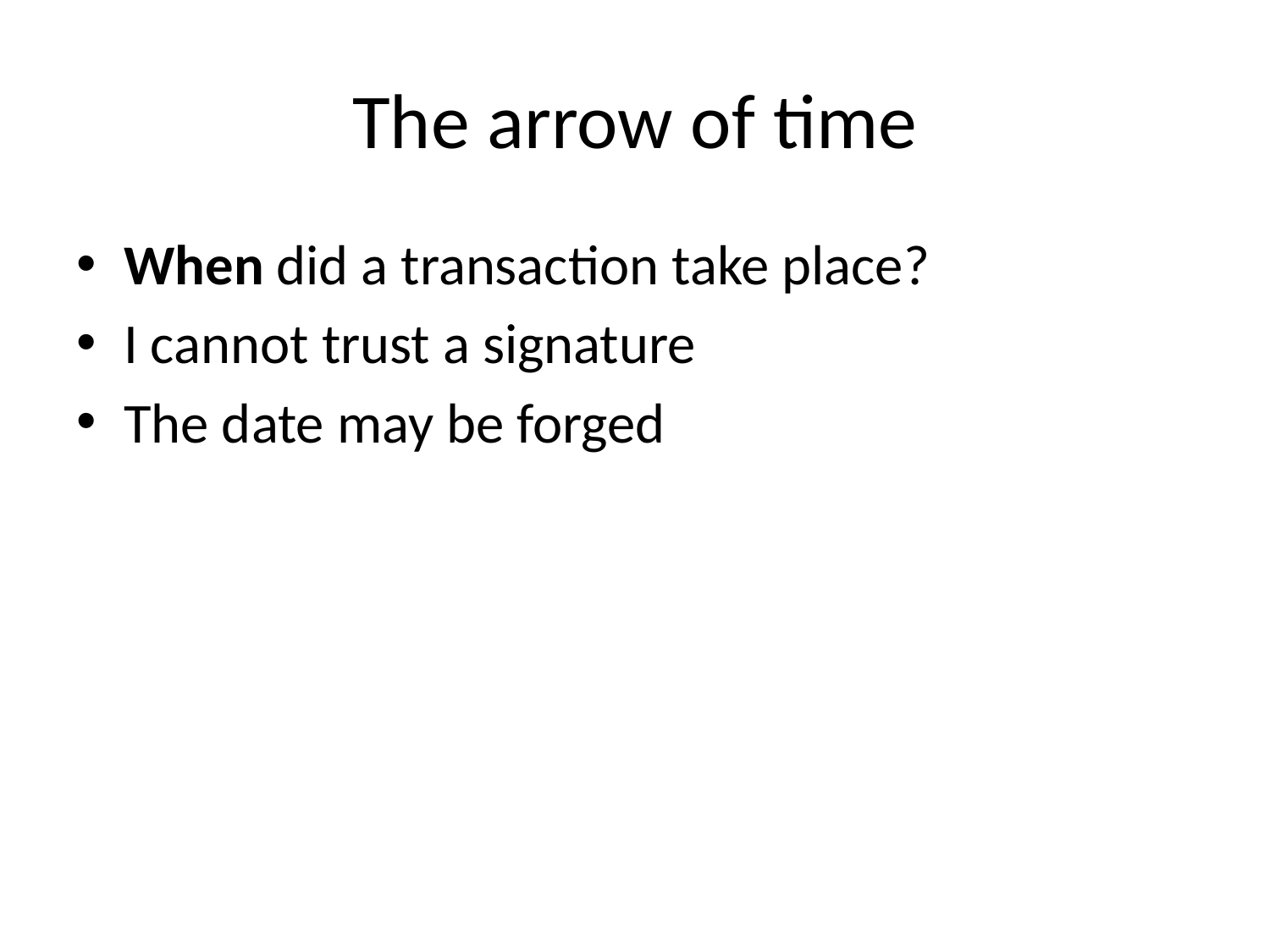

# The arrow of time
When did a transaction take place?
I cannot trust a signature
The date may be forged